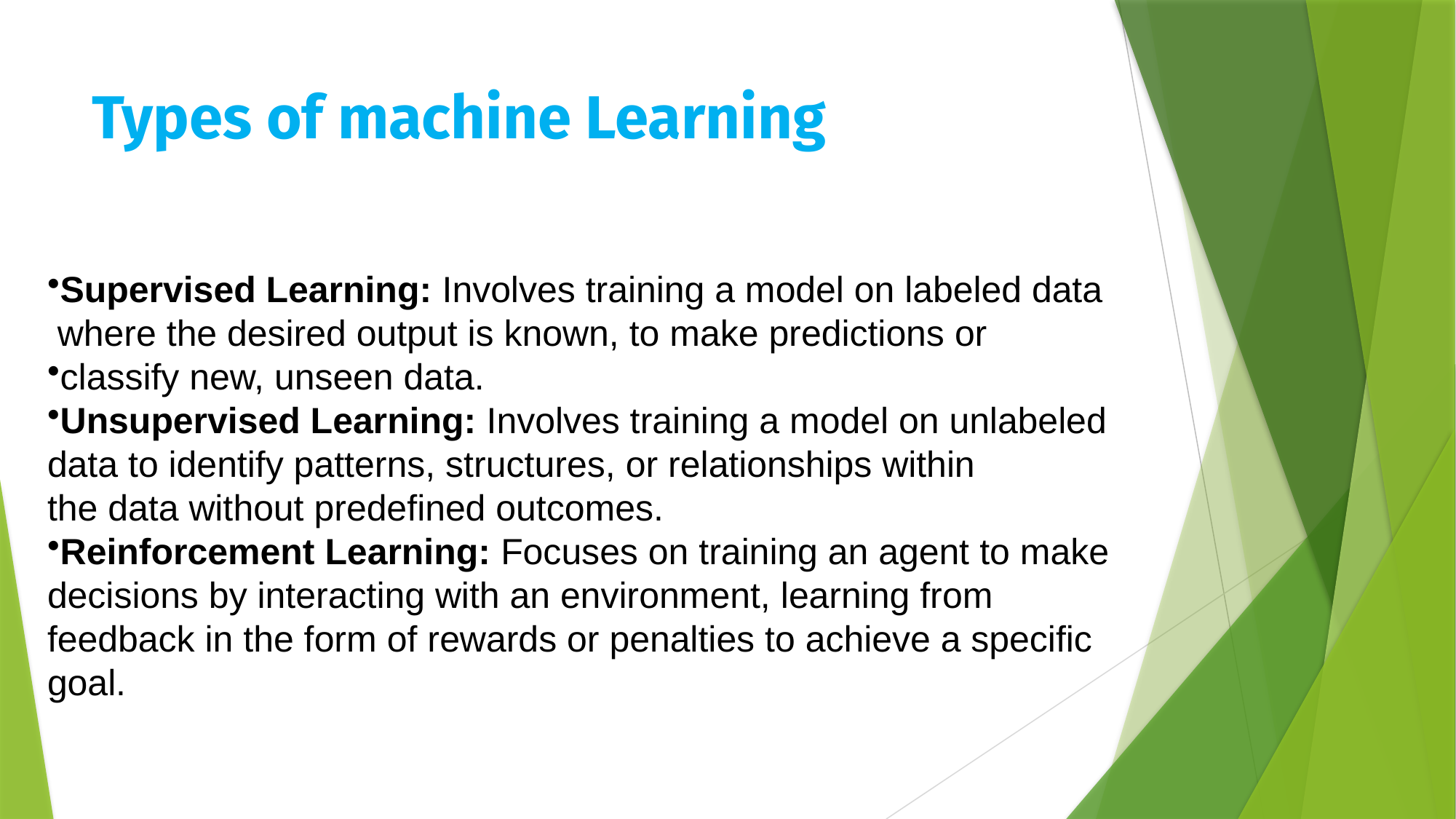

# Types of machine Learning
Supervised Learning: Involves training a model on labeled data
 where the desired output is known, to make predictions or
classify new, unseen data.
Unsupervised Learning: Involves training a model on unlabeled
data to identify patterns, structures, or relationships within
the data without predefined outcomes.
Reinforcement Learning: Focuses on training an agent to make
decisions by interacting with an environment, learning from
feedback in the form of rewards or penalties to achieve a specific goal.